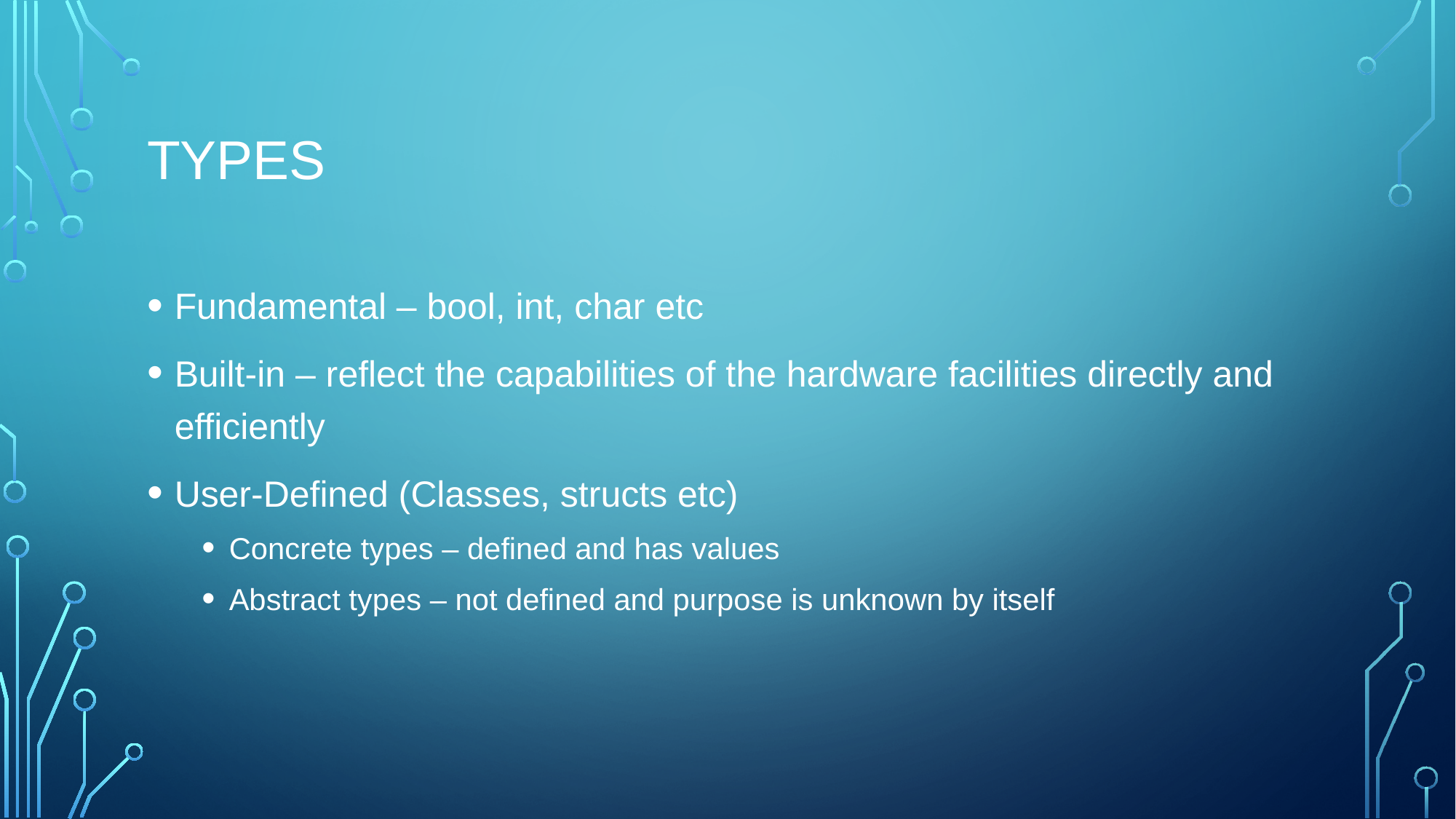

# Types
Fundamental – bool, int, char etc
Built-in – reflect the capabilities of the hardware facilities directly and efficiently
User-Defined (Classes, structs etc)
Concrete types – defined and has values
Abstract types – not defined and purpose is unknown by itself